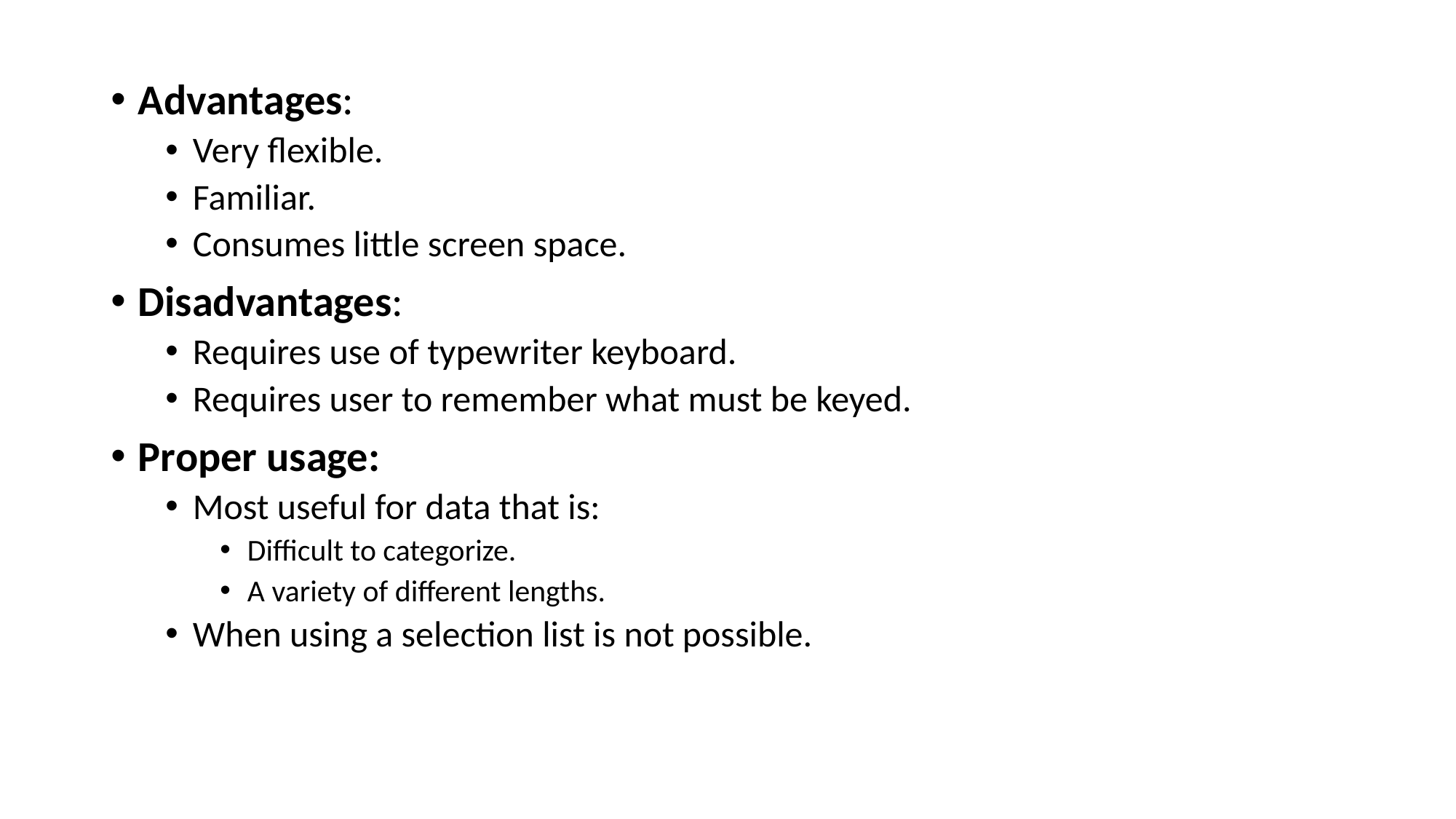

Advantages:
Very flexible.
Familiar.
Consumes little screen space.
Disadvantages:
Requires use of typewriter keyboard.
Requires user to remember what must be keyed.
Proper usage:
Most useful for data that is:
Difficult to categorize.
A variety of different lengths.
When using a selection list is not possible.